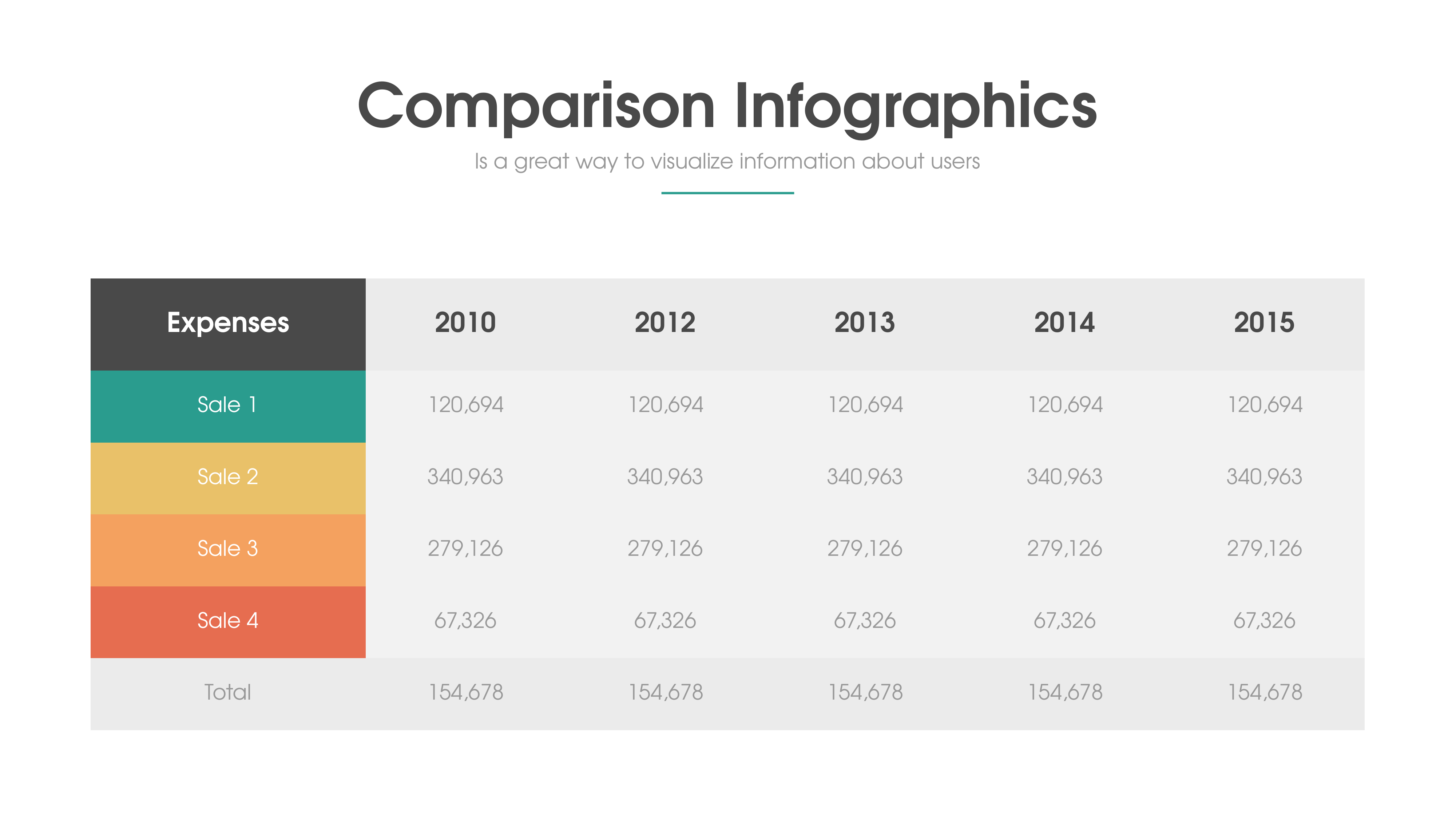

Comparison Infographics
Is a great way to visualize information about users

| Expenses | 2010 | 2012 | 2013 | 2014 | 2015 |
| --- | --- | --- | --- | --- | --- |
| Sale 1 | 120,694 | 120,694 | 120,694 | 120,694 | 120,694 |
| Sale 2 | 340,963 | 340,963 | 340,963 | 340,963 | 340,963 |
| Sale 3 | 279,126 | 279,126 | 279,126 | 279,126 | 279,126 |
| Sale 4 | 67,326 | 67,326 | 67,326 | 67,326 | 67,326 |
| Total | 154,678 | 154,678 | 154,678 | 154,678 | 154,678 |